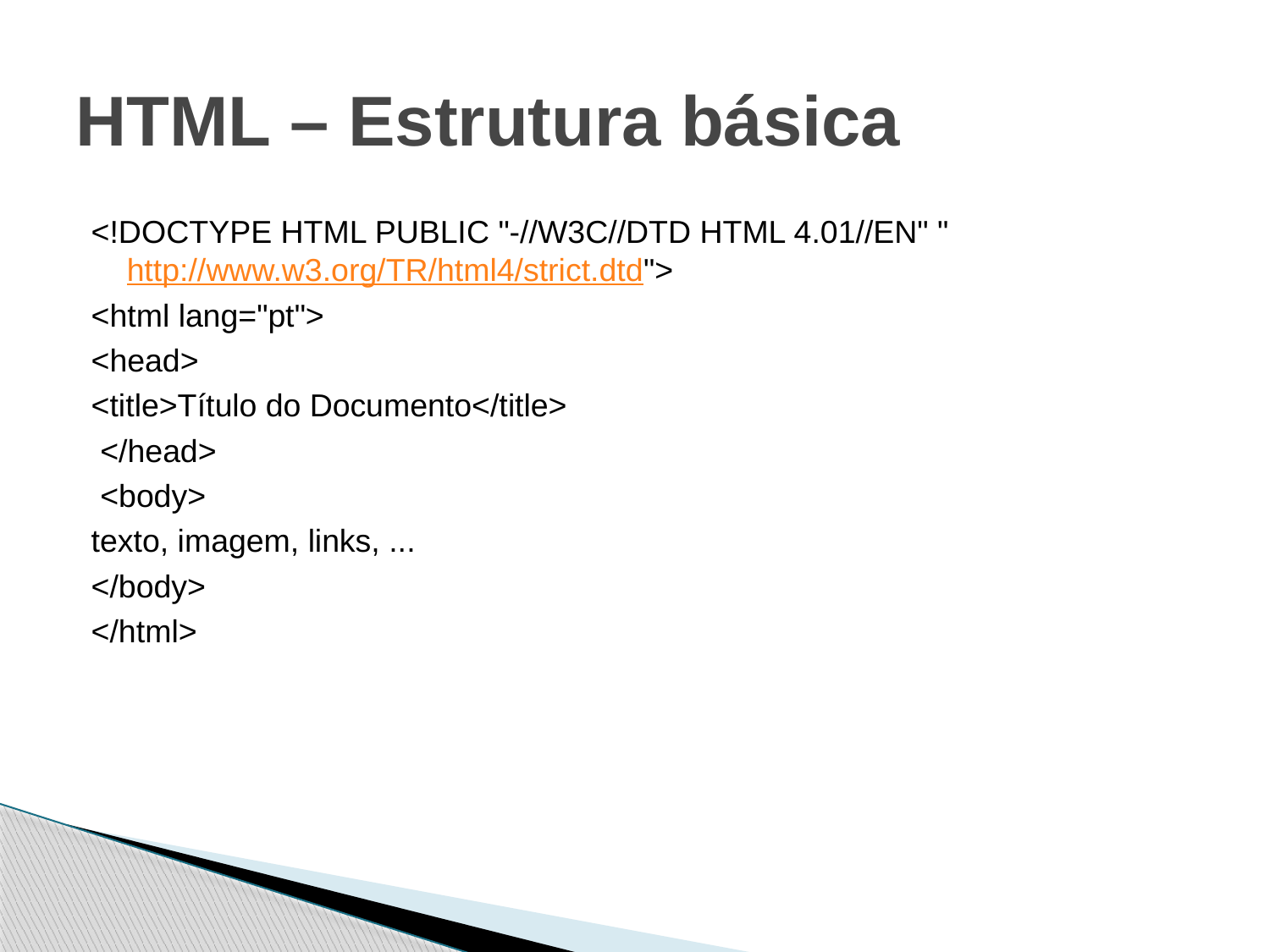

# HTML – Estrutura básica
<!DOCTYPE HTML PUBLIC "-//W3C//DTD HTML 4.01//EN" "http://www.w3.org/TR/html4/strict.dtd">
<html lang="pt">
<head>
<title>Título do Documento</title>
 </head>
 <body>
texto, imagem, links, ...
</body>
</html>